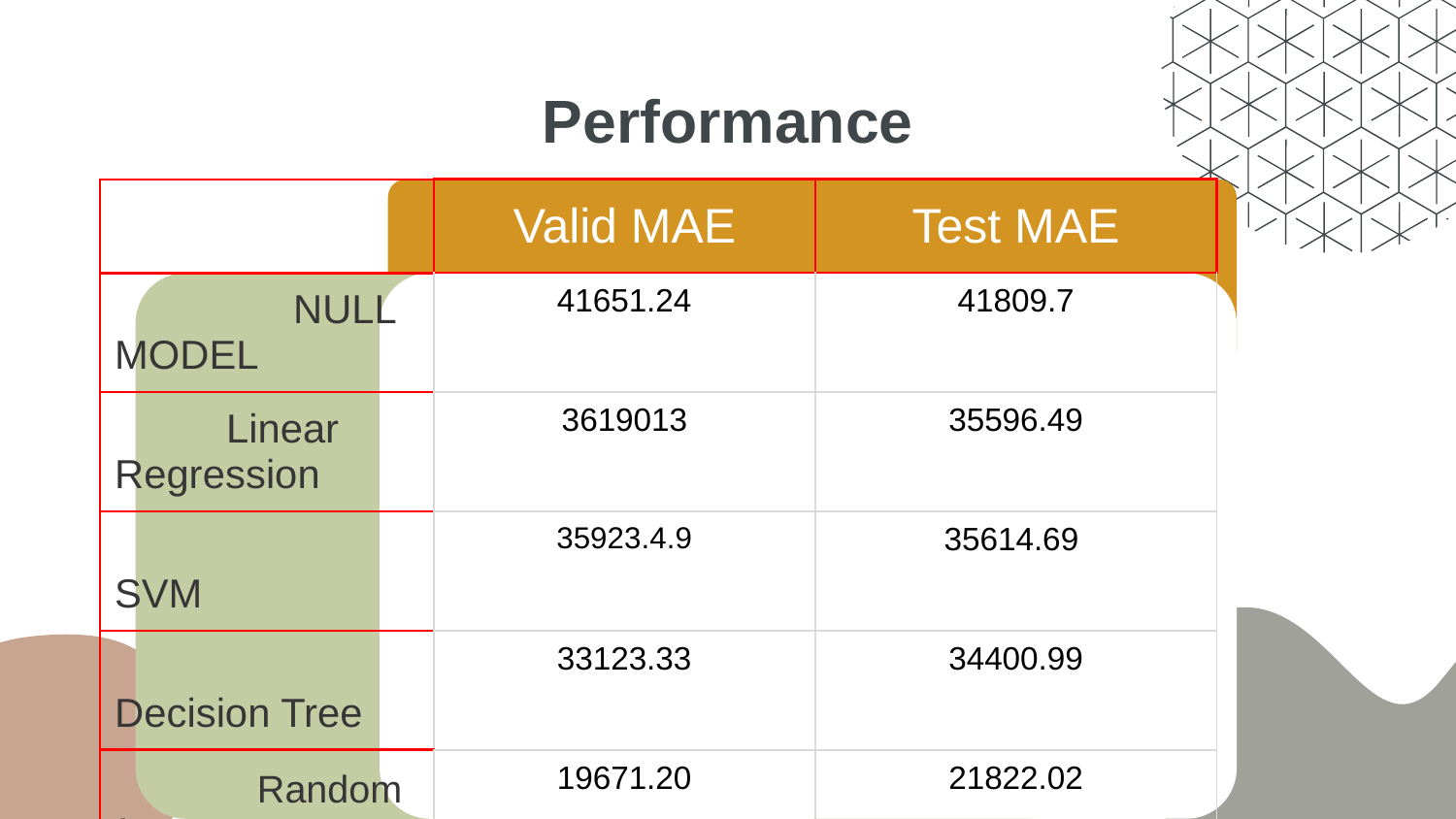

# Performance
|  | Valid MAE | Test MAE |
| --- | --- | --- |
| NULL MODEL | 41651.24 | 41809.7 |
| Linear Regression | 3619013 | 35596.49 |
| SVM | 35923.4.9 | 35614.69 |
| Decision Tree | 33123.33 | 34400.99 |
| Random forest | 19671.20 | 21822.02 |
| XGBtree | 18185.23 | 20744.34 |